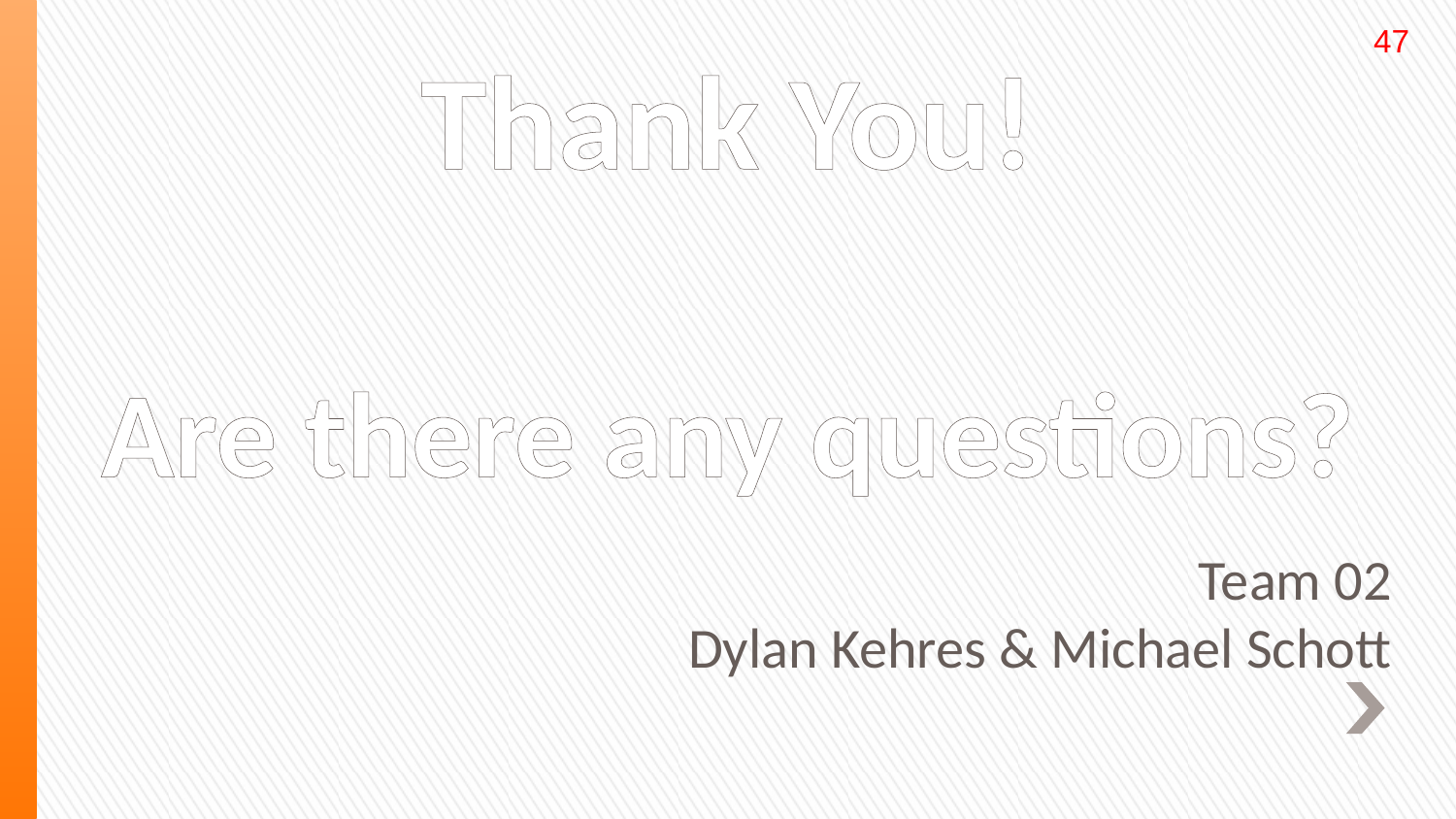

47
# Thank You! Are there any questions?
Team 02
Dylan Kehres & Michael Schott